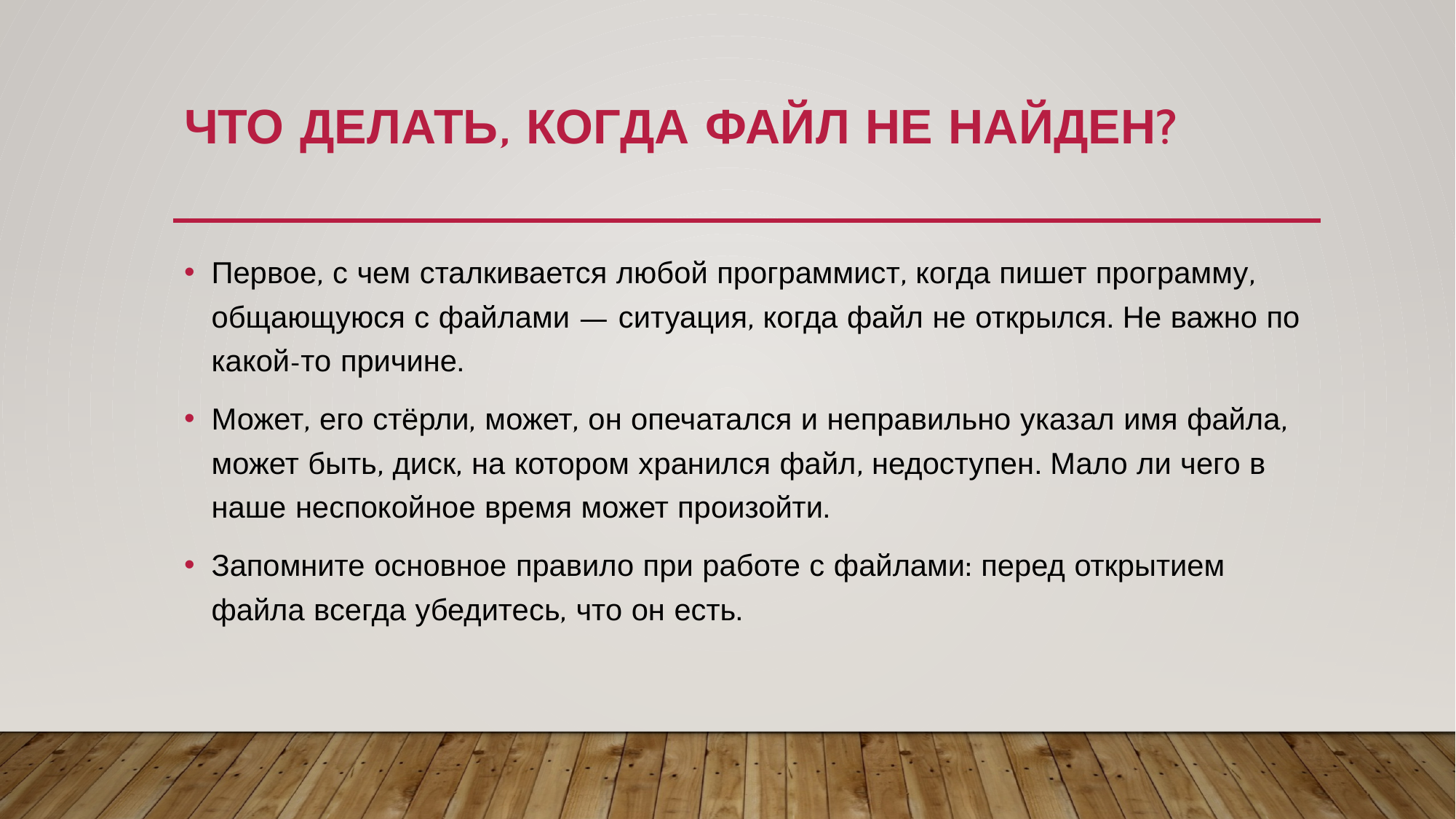

# Что делать, когда файл не найден?
Первое, с чем сталкивается любой программист, когда пишет программу, общающуюся с файлами — ситуация, когда файл не открылся. Не важно по какой-то причине.
Может, его стёрли, может, он опечатался и неправильно указал имя файла, может быть, диск, на котором хранился файл, недоступен. Мало ли чего в наше неспокойное время может произойти.
Запомните основное правило при работе с файлами: перед открытием файла всегда убедитесь, что он есть.